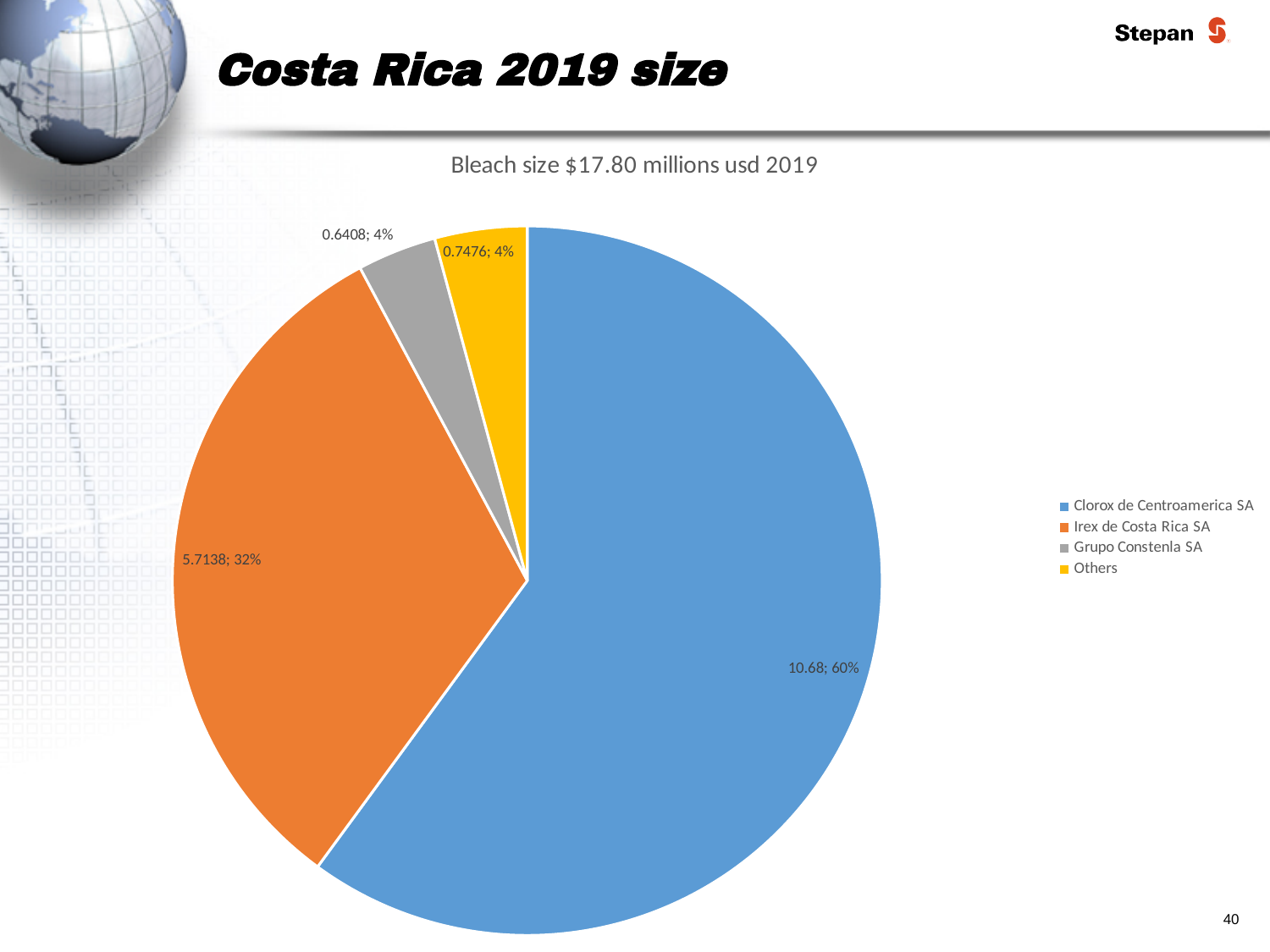

# Costa Rica 2019 size

### Chart: Bleach size $17.80 millions usd 2019

| Category | Bleach |
|---|---|
| Clorox de Centroamerica SA | 10.68 |
| Irex de Costa Rica SA | 5.7138 |
| Grupo Constenla SA | 0.6408000000000001 |
| Others | 0.7476 |
40